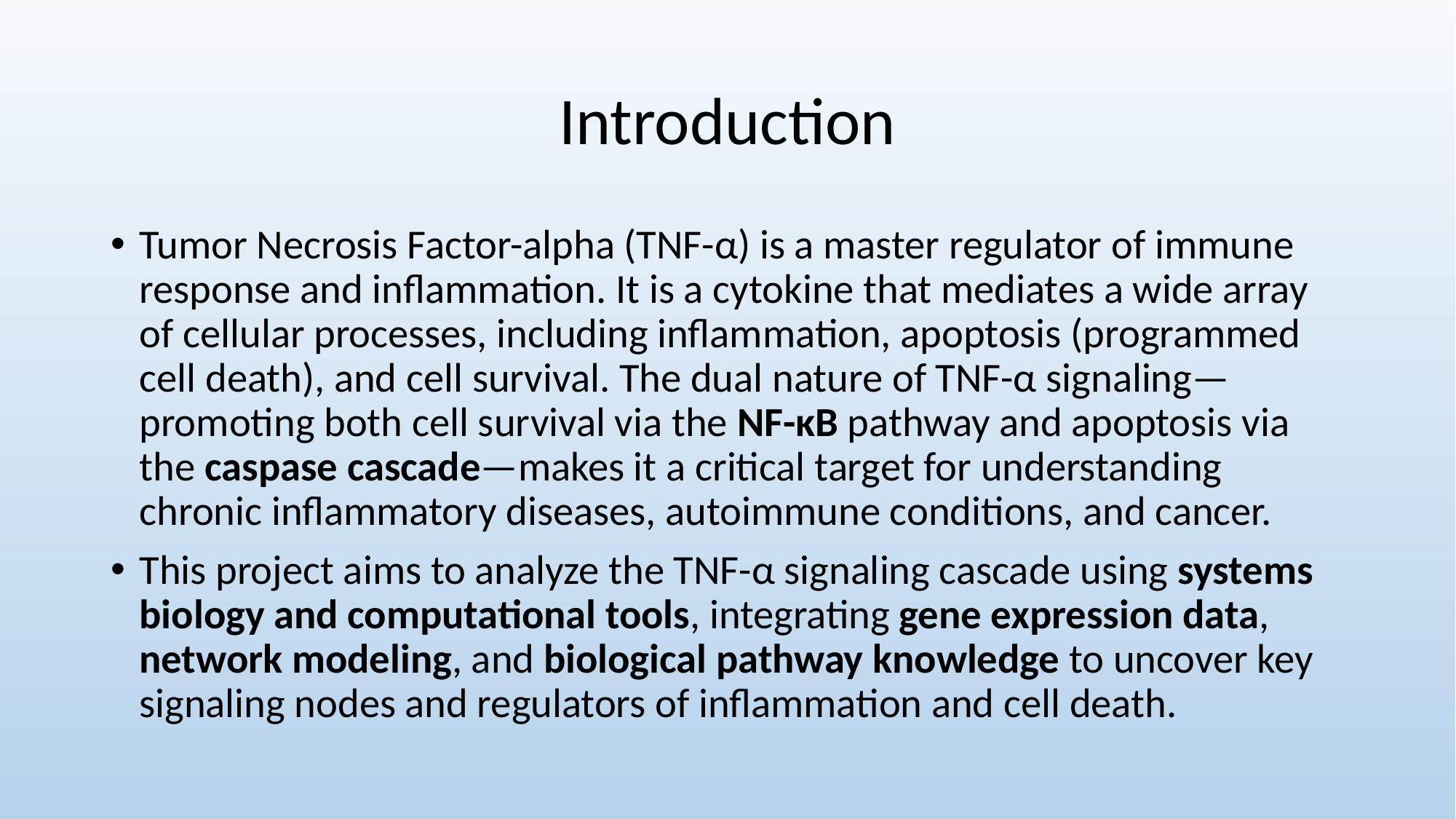

# Introduction
Tumor Necrosis Factor-alpha (TNF-α) is a master regulator of immune response and inflammation. It is a cytokine that mediates a wide array of cellular processes, including inflammation, apoptosis (programmed cell death), and cell survival. The dual nature of TNF-α signaling—promoting both cell survival via the NF-κB pathway and apoptosis via the caspase cascade—makes it a critical target for understanding chronic inflammatory diseases, autoimmune conditions, and cancer.
This project aims to analyze the TNF-α signaling cascade using systems biology and computational tools, integrating gene expression data, network modeling, and biological pathway knowledge to uncover key signaling nodes and regulators of inflammation and cell death.